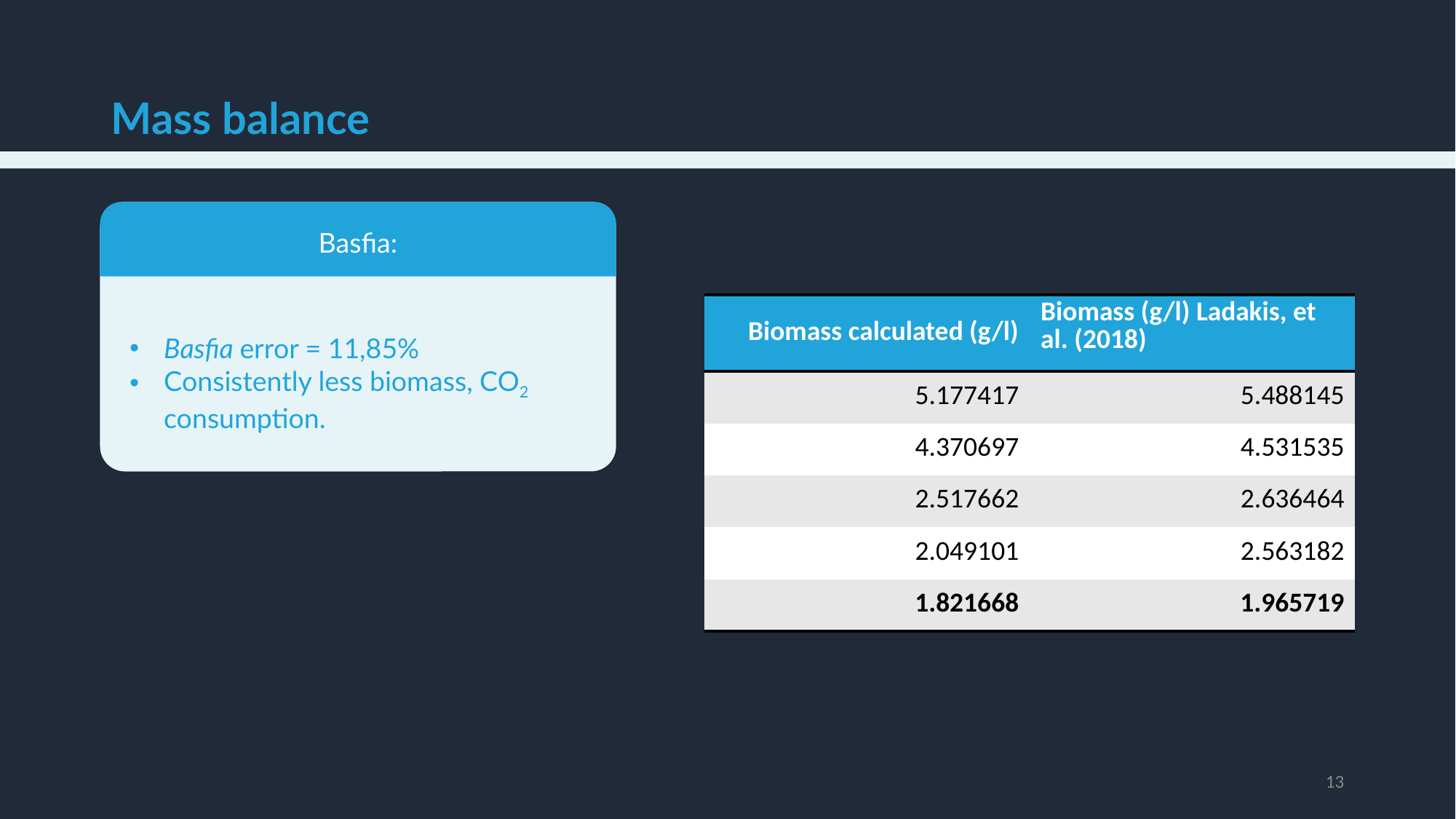

# Mass balance

Basfia:

Basfia error = 11,85%
Consistently less biomass, CO2 consumption.
| Biomass calculated (g/l) | Biomass (g/l) Ladakis, et al. (2018) |
| --- | --- |
| 5.177417 | 5.488145 |
| 4.370697 | 4.531535 |
| 2.517662 | 2.636464 |
| 2.049101 | 2.563182 |
| 1.821668 | 1.965719 |
13